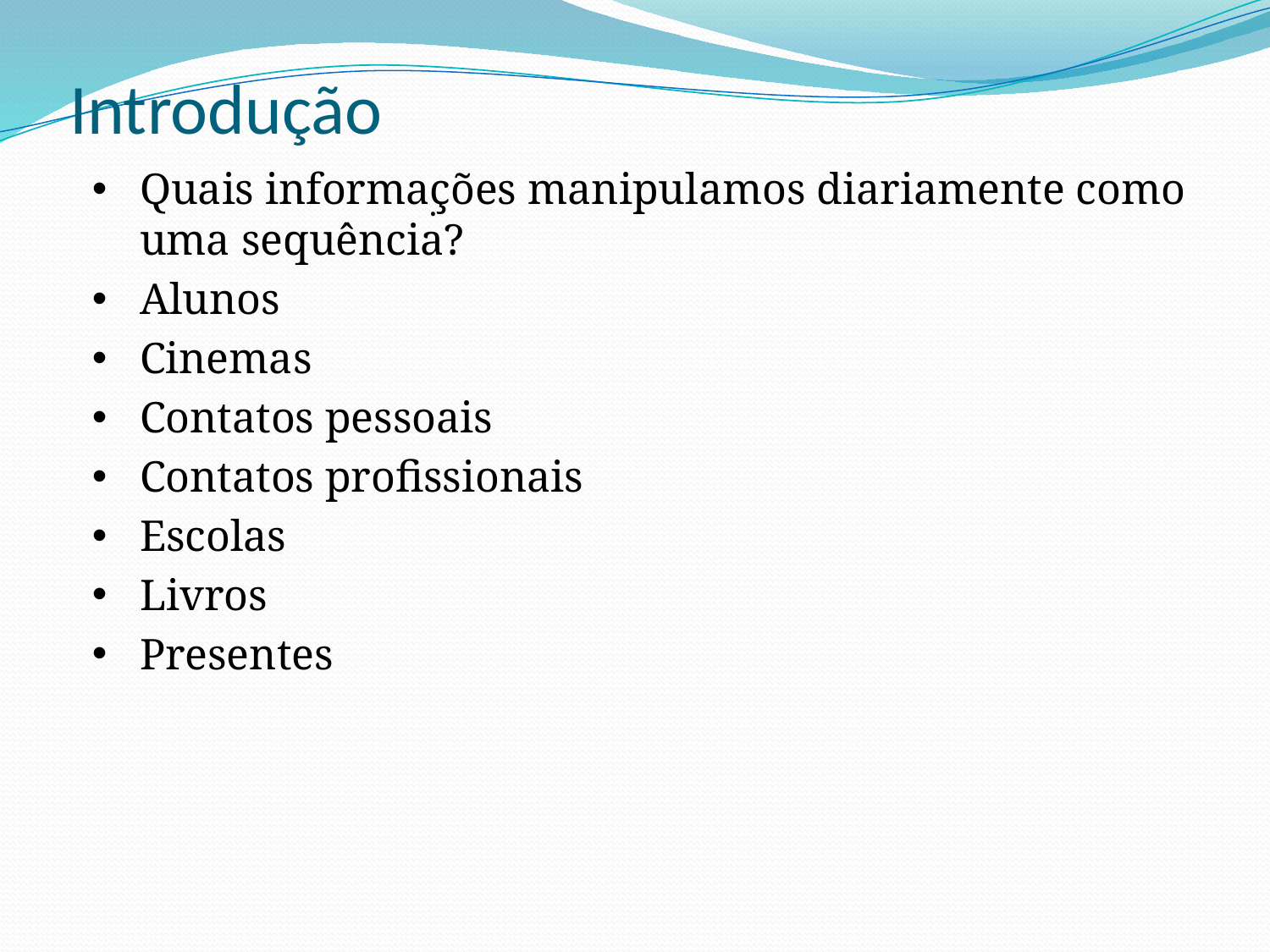

# Introdução
Quais informações manipulamos diariamente como uma sequência?
Alunos
Cinemas
Contatos pessoais
Contatos profissionais
Escolas
Livros
Presentes

.